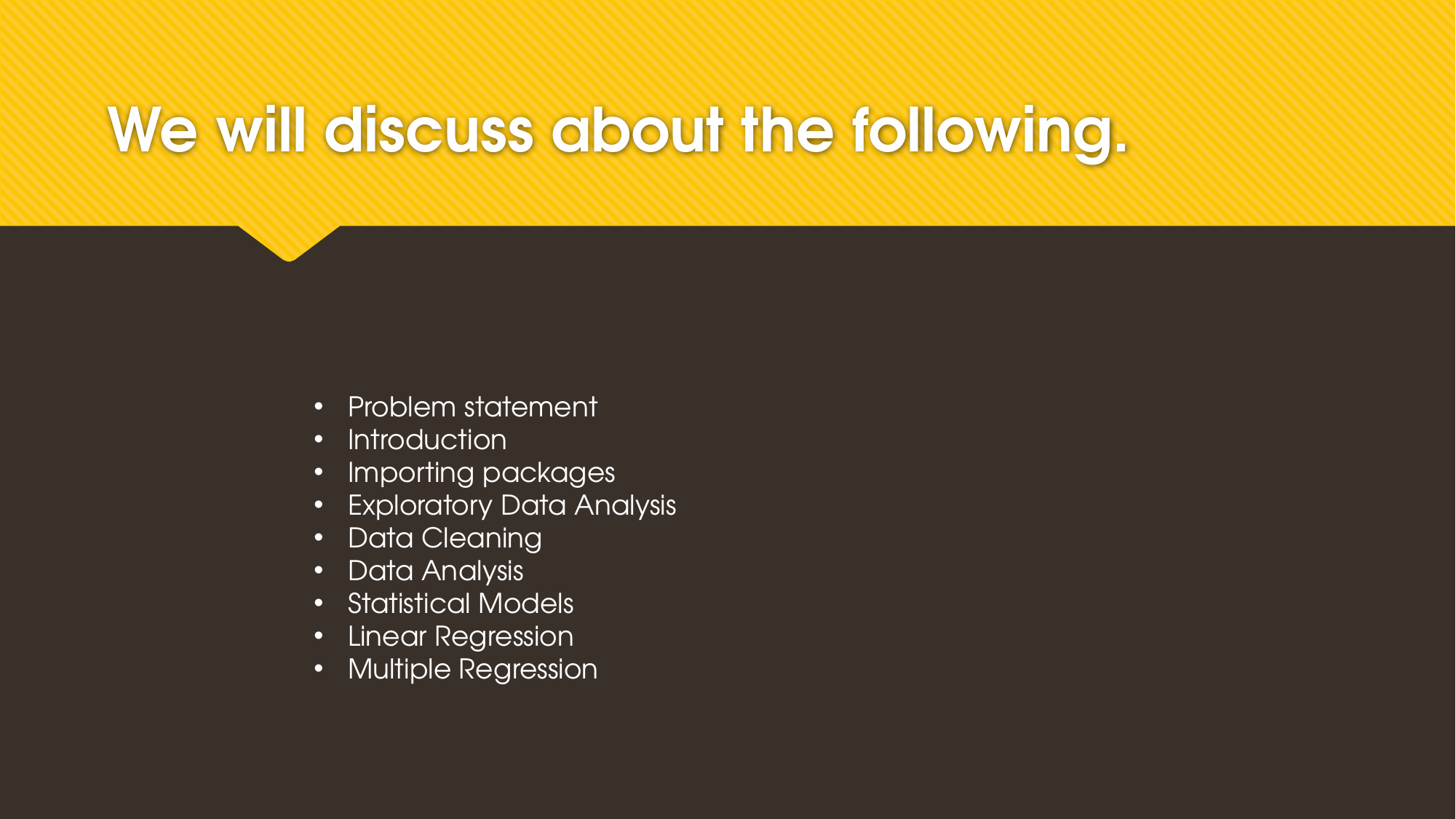

# We will discuss about the following.
Problem statement
Introduction
Importing packages
Exploratory Data Analysis
Data Cleaning
Data Analysis
Statistical Models
Linear Regression
Multiple Regression